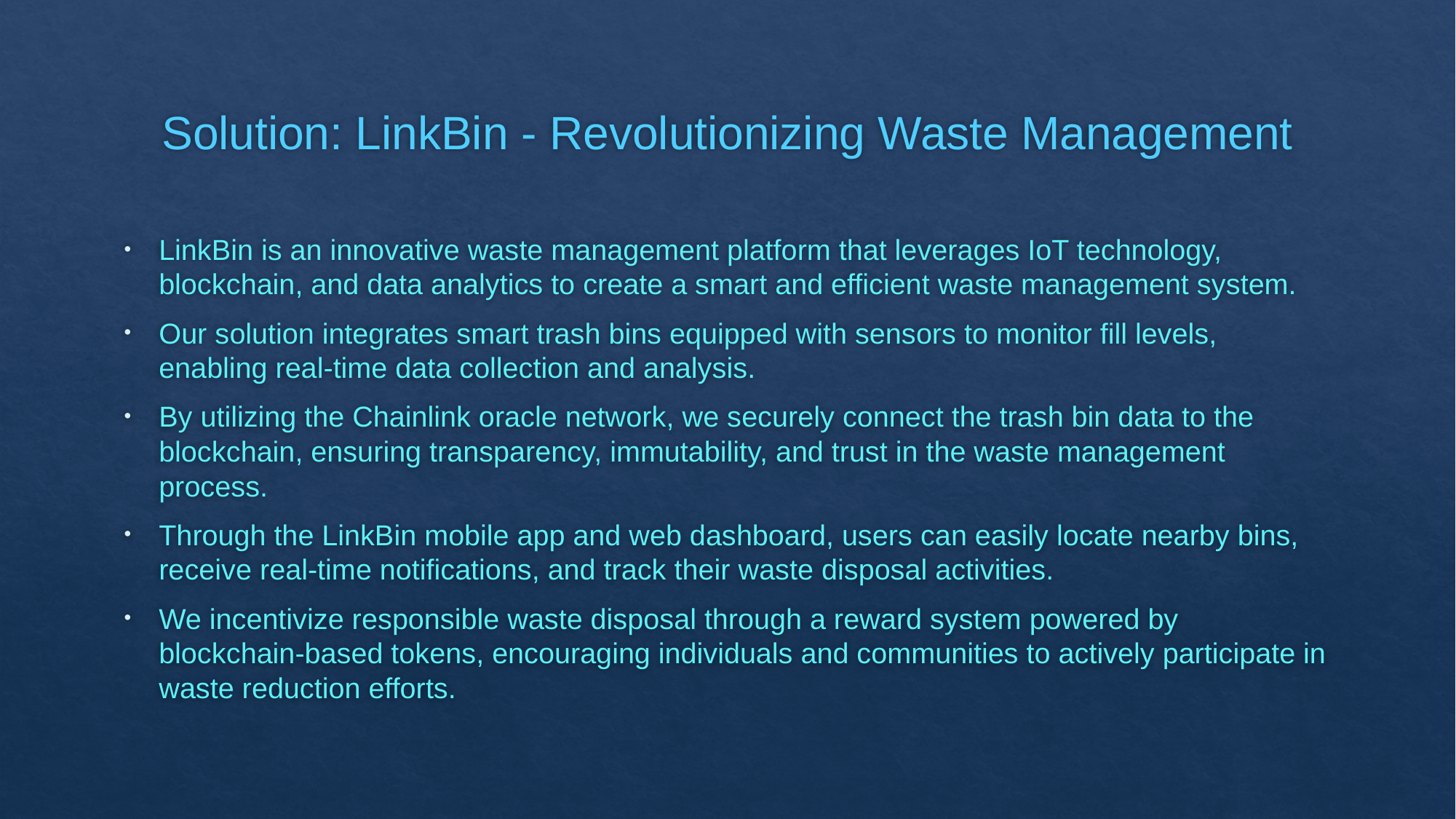

# Solution: LinkBin - Revolutionizing Waste Management
LinkBin is an innovative waste management platform that leverages IoT technology, blockchain, and data analytics to create a smart and efficient waste management system.
Our solution integrates smart trash bins equipped with sensors to monitor fill levels, enabling real-time data collection and analysis.
By utilizing the Chainlink oracle network, we securely connect the trash bin data to the blockchain, ensuring transparency, immutability, and trust in the waste management process.
Through the LinkBin mobile app and web dashboard, users can easily locate nearby bins, receive real-time notifications, and track their waste disposal activities.
We incentivize responsible waste disposal through a reward system powered by blockchain-based tokens, encouraging individuals and communities to actively participate in waste reduction efforts.